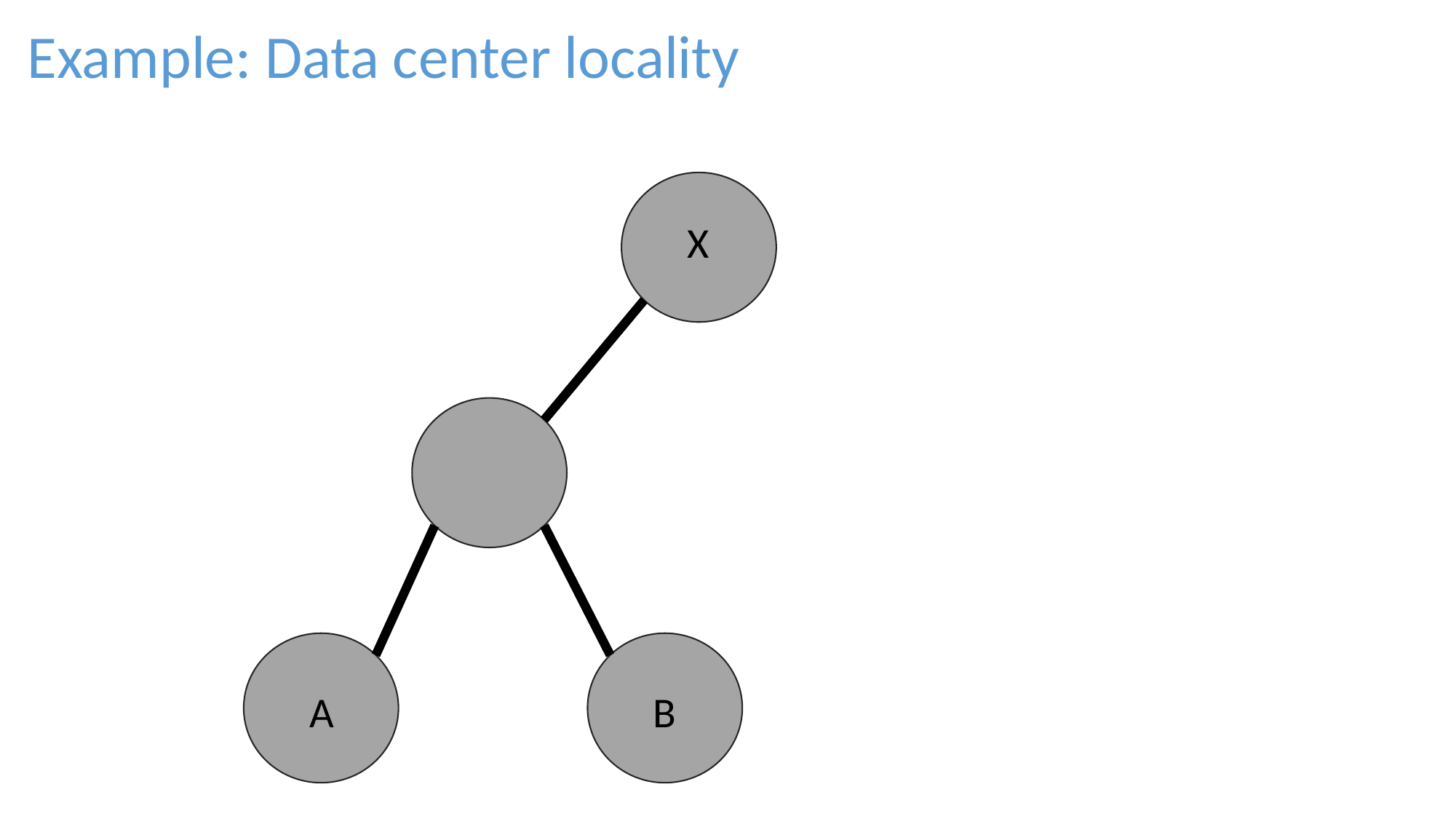

Example: Data center locality

X

B
A